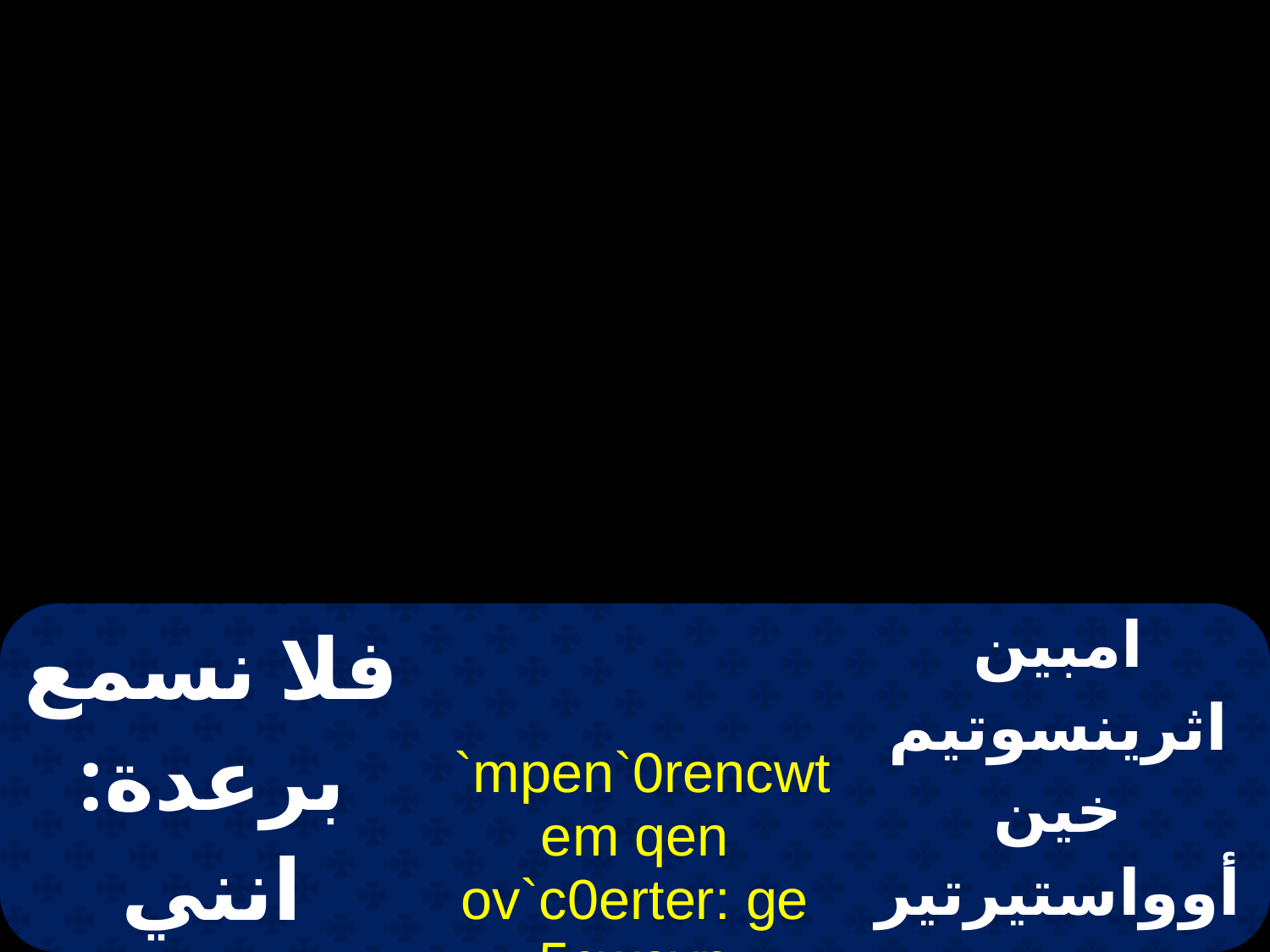

| فلا نسمع برعدة: انني لست أعرفكم | `mpen`0rencwtem qen ov`c0erter: ge 5cwovn `mmwten an | امبين اثرينسوتيم خين أوواستيرتير : جي تي سوأوون امموتين آن |
| --- | --- | --- |